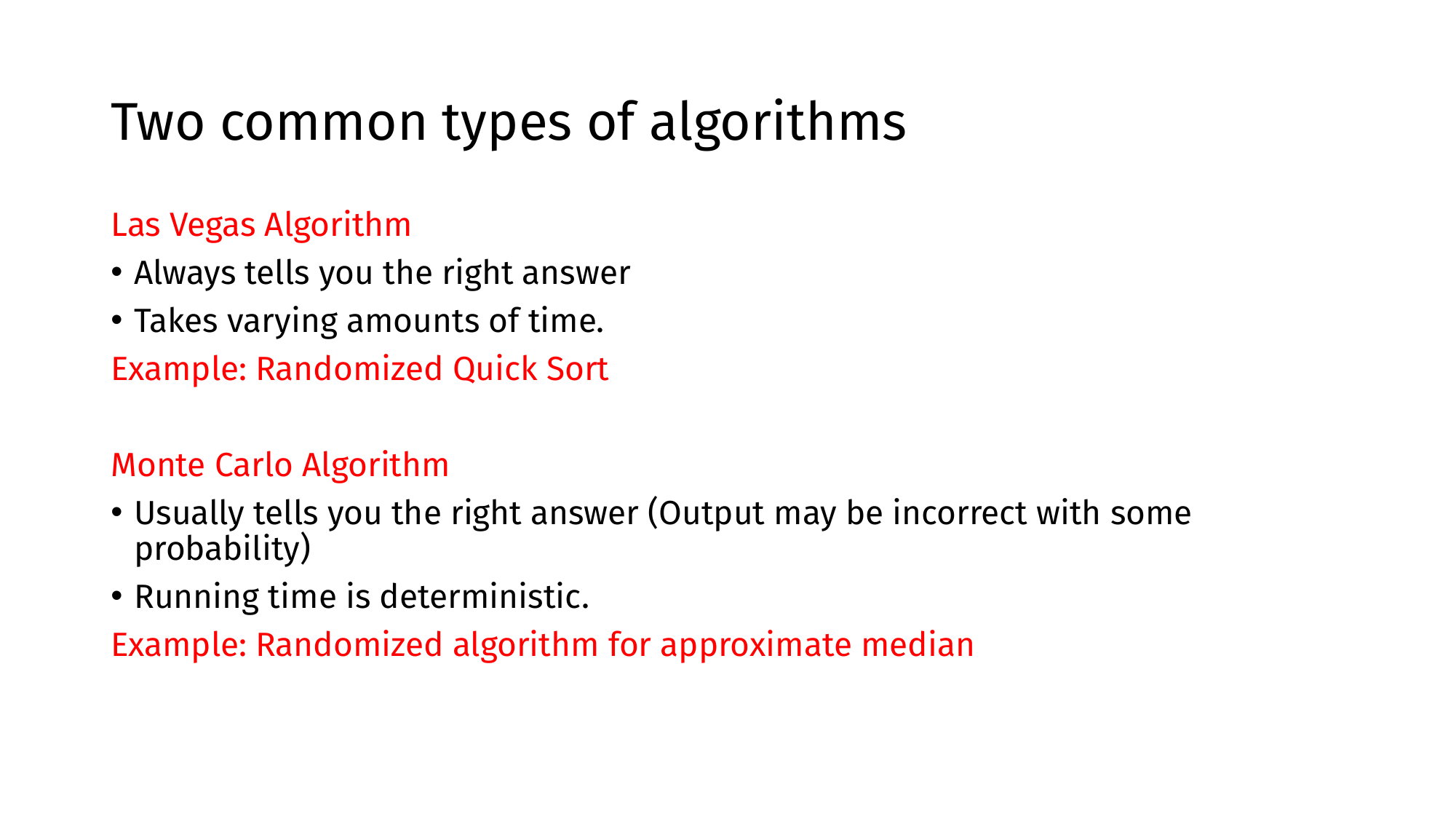

# Two common types of algorithms
Las Vegas Algorithm
Always tells you the right answer
Takes varying amounts of time.
Example: Randomized Quick Sort

Monte Carlo Algorithm
Usually tells you the right answer (Output may be incorrect with some probability)
Running time is deterministic.
Example: Randomized algorithm for approximate median